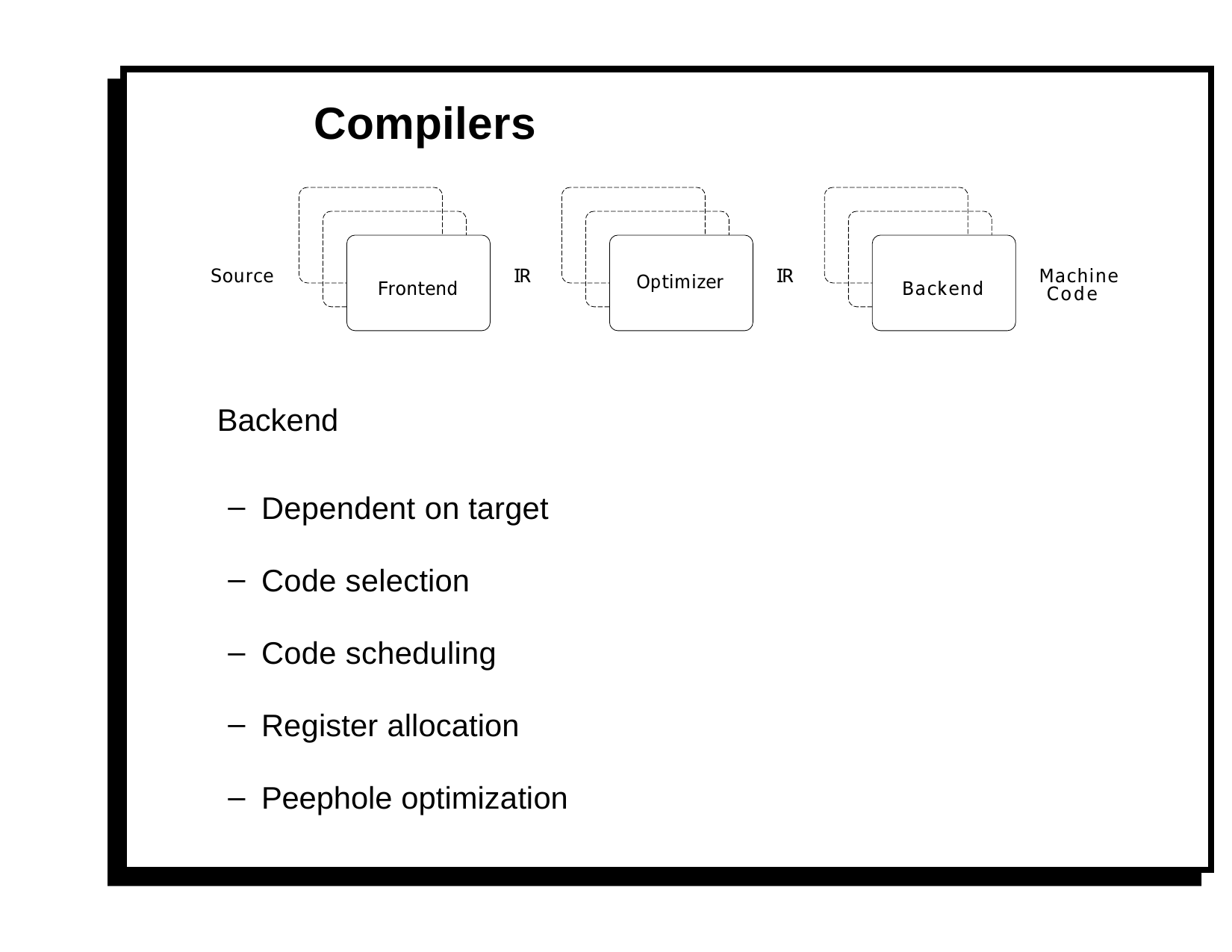

# Compilers

Source
IR
IR
Machine  Code
Optimizer
Frontend
Backend
Backend

Dependent on target

Code selection

Code scheduling

Register allocation

Peephole optimization